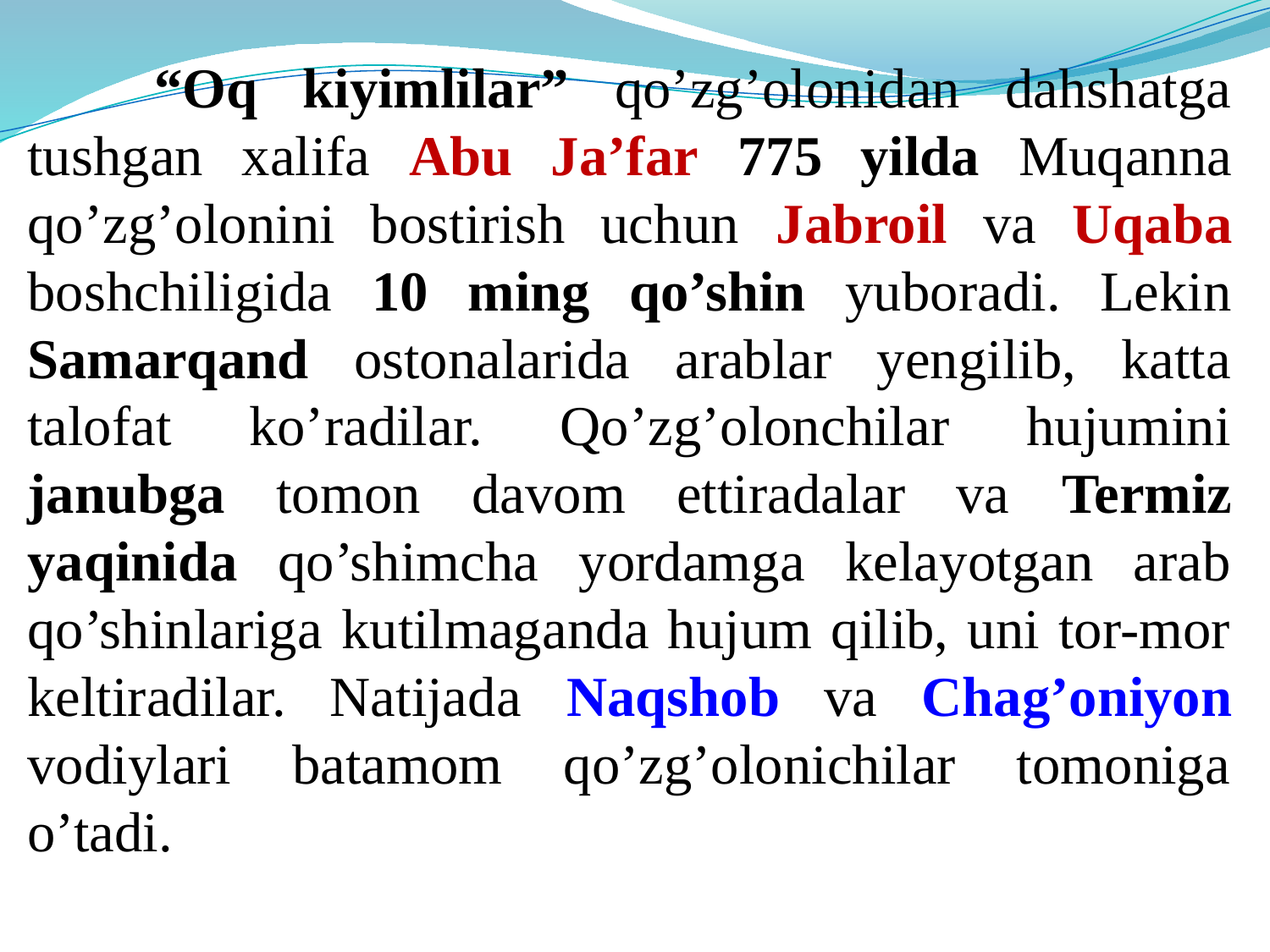

“Oq kiyimlilar” qo’zg’olonidan dahshatga tushgan xalifa Abu Ja’far 775 yilda Muqanna qo’zg’olonini bostirish uchun Jabroil va Uqaba boshchiligida 10 ming qo’shin yuboradi. Lekin Samarqand ostonalarida arablar yengilib, katta talofat ko’radilar. Qo’zg’olonchilar hujumini janubga tomon davom ettiradalar va Termiz yaqinida qo’shimcha yordamga kelayotgan arab qo’shinlariga kutilmaganda hujum qilib, uni tor-mor keltiradilar. Natijada Naqshob va Chag’oniyon vodiylari batamom qo’zg’olonichilar tomoniga o’tadi.